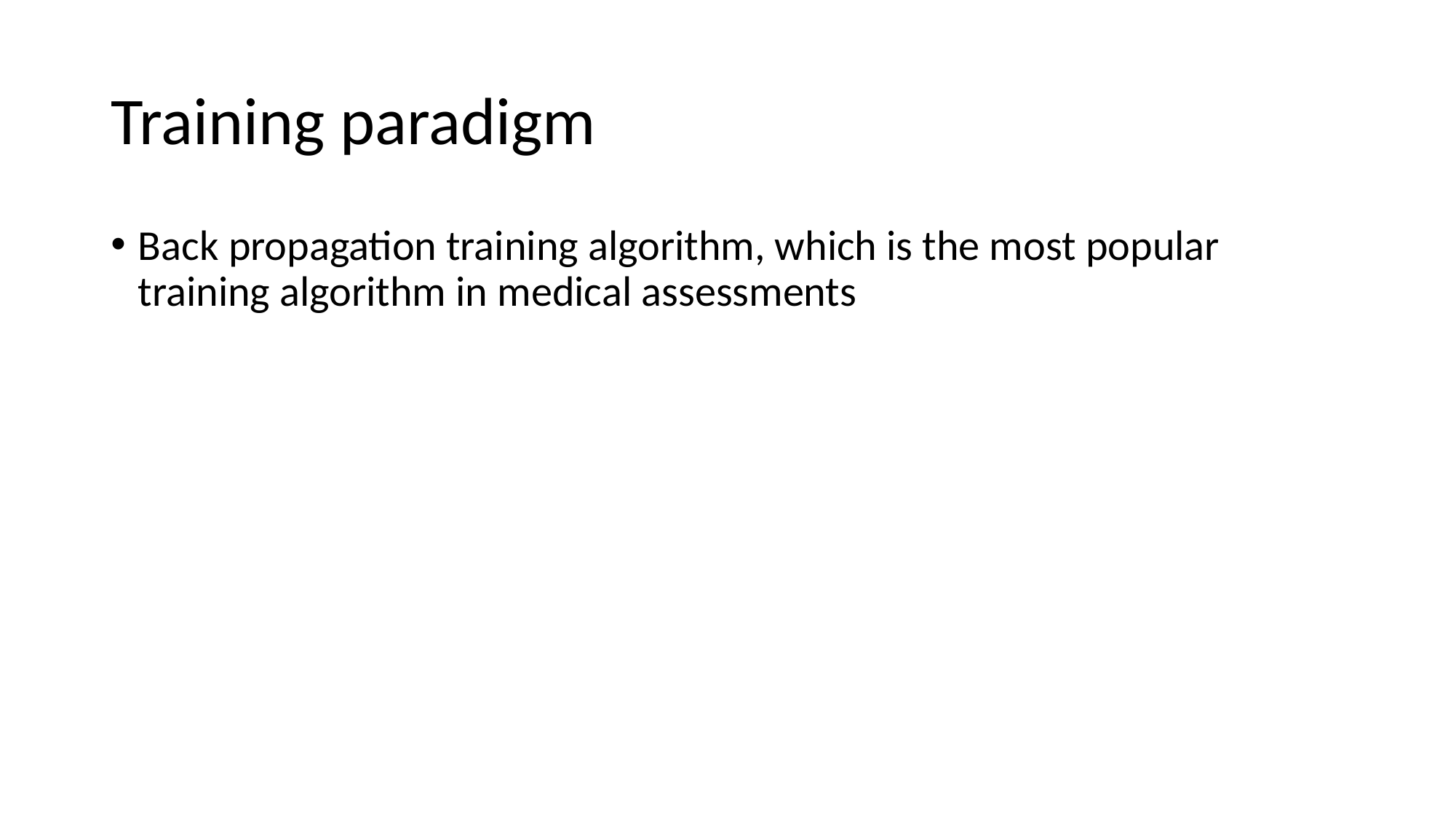

# Training paradigm
Back propagation training algorithm, which is the most popular training algorithm in medical assessments